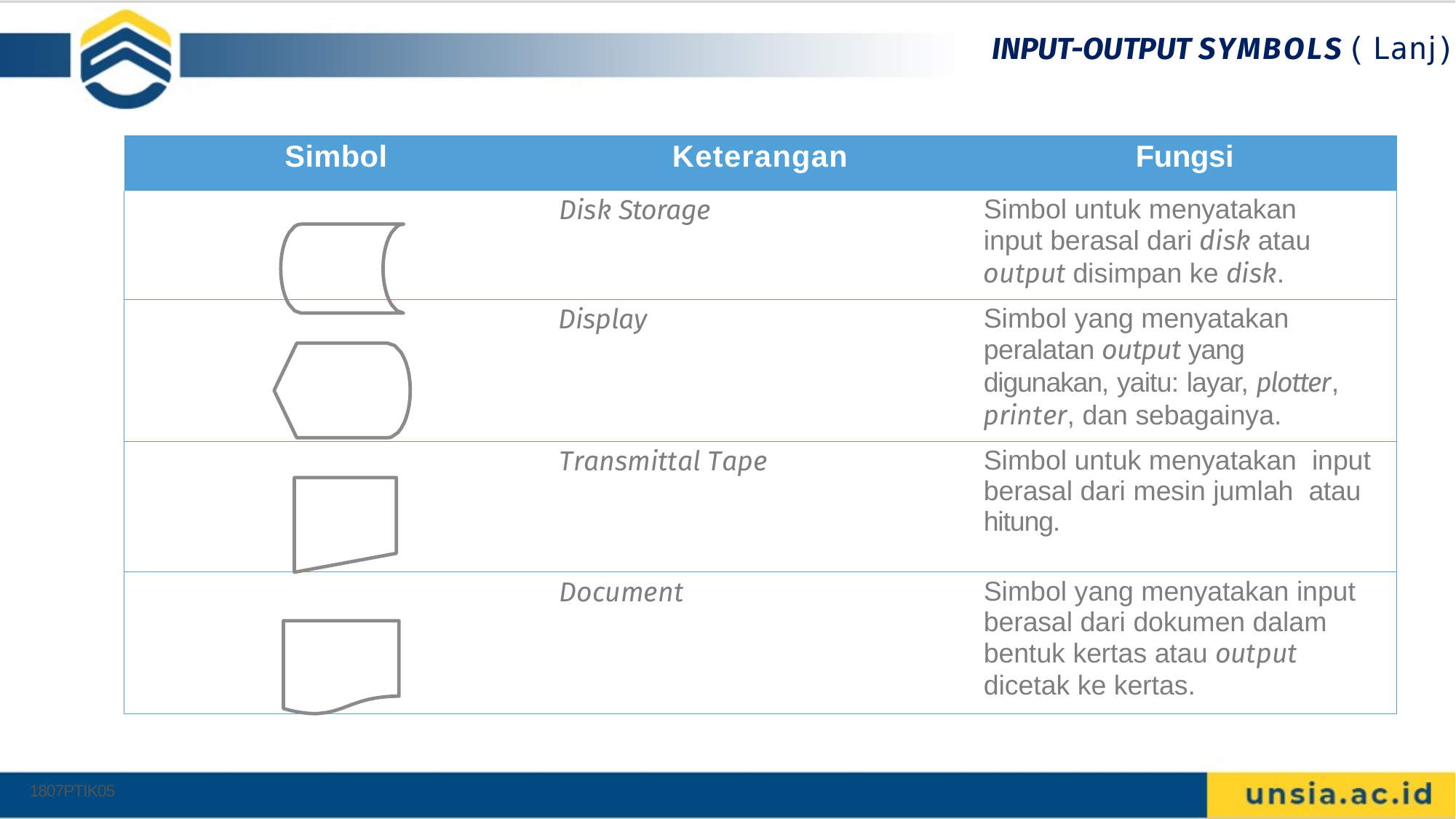

16
# INPUT-OUTPUT SYMBOLS ( Lanj)
| Simbol | Keterangan | Fungsi |
| --- | --- | --- |
| Disk Storage |  | Simbol untuk menyatakan input berasal dari disk atau output disimpan ke disk. |
| Display |  | Simbol yang menyatakan peralatan output yang digunakan, yaitu: layar, plotter, printer, dan sebagainya. |
| Transmittal Tape |  | Simbol untuk menyatakan input berasal dari mesin jumlah atau hitung. |
| Document |  | Simbol yang menyatakan input berasal dari dokumen dalam bentuk kertas atau output dicetak ke kertas. |

1807PTIK05